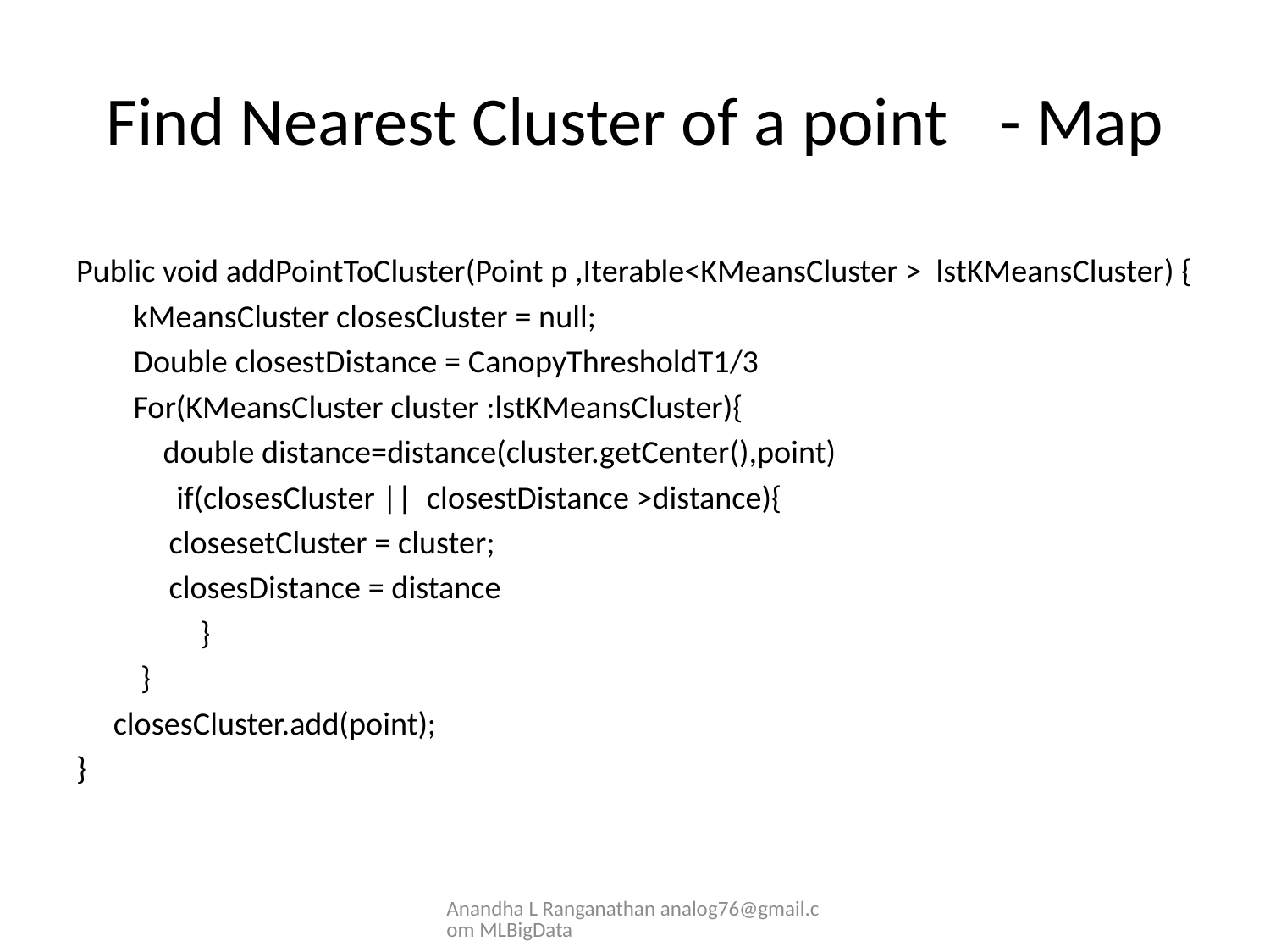

# Find Nearest Cluster of a point	- Map

Public void addPointToCluster(Point p ,Iterable<KMeansCluster >  lstKMeansCluster) {
kMeansCluster closesCluster = null;
Double closestDistance = CanopyThresholdT1/3
For(KMeansCluster cluster :lstKMeansCluster){
    double distance=distance(cluster.getCenter(),point)
	 if(closesCluster ||  closestDistance >distance){
		closesetCluster = cluster;
		closesDistance = distance
         }
 }
     closesCluster.add(point);
}

Anandha L Ranganathan analog76@gmail.com MLBigData